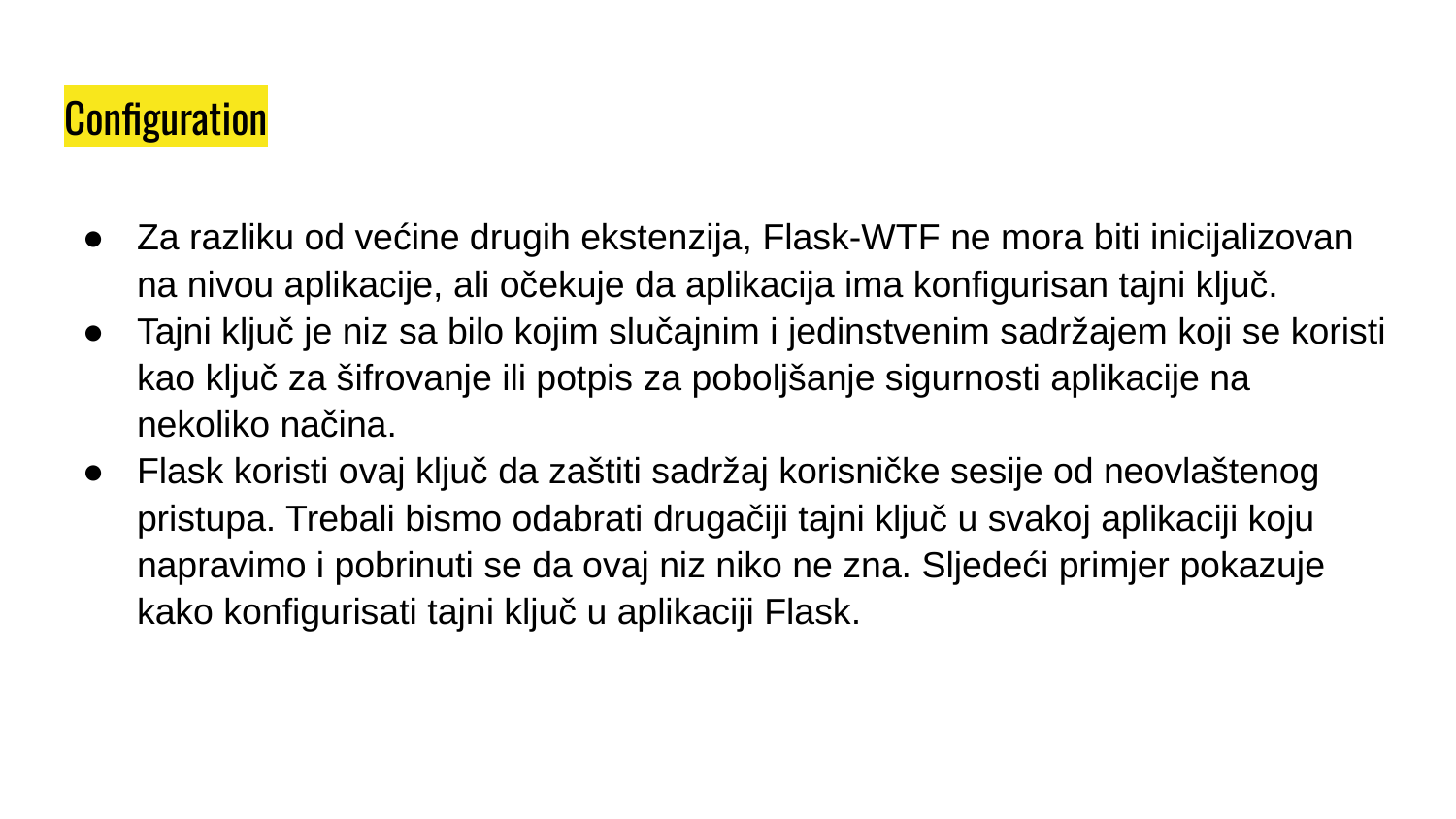

# Configuration
Za razliku od većine drugih ekstenzija, Flask-WTF ne mora biti inicijalizovan na nivou aplikacije, ali očekuje da aplikacija ima konfigurisan tajni ključ.
Tajni ključ je niz sa bilo kojim slučajnim i jedinstvenim sadržajem koji se koristi kao ključ za šifrovanje ili potpis za poboljšanje sigurnosti aplikacije na nekoliko načina.
Flask koristi ovaj ključ da zaštiti sadržaj korisničke sesije od neovlaštenog pristupa. Trebali bismo odabrati drugačiji tajni ključ u svakoj aplikaciji koju napravimo i pobrinuti se da ovaj niz niko ne zna. Sljedeći primjer pokazuje kako konfigurisati tajni ključ u aplikaciji Flask.